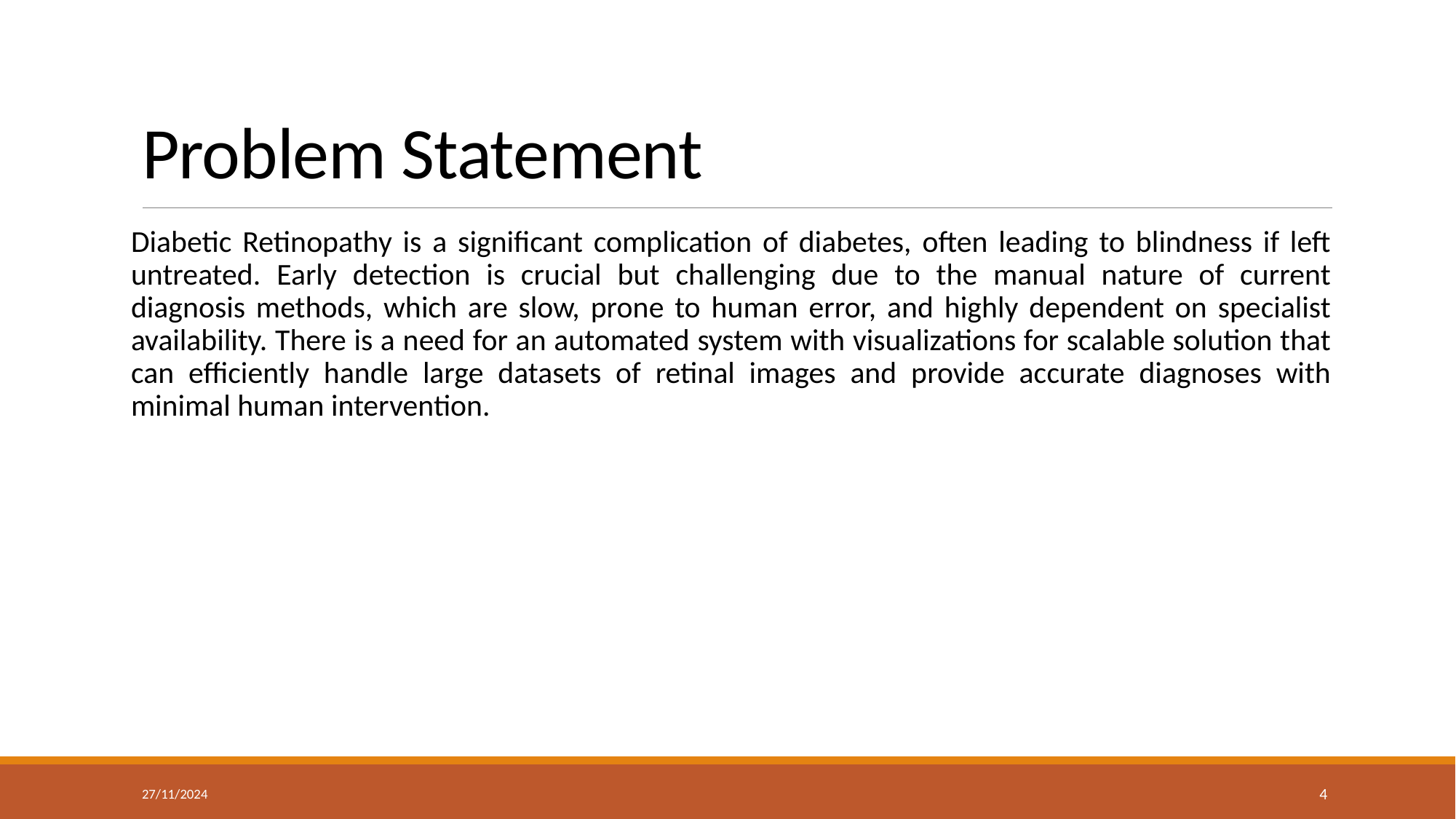

# Problem Statement
Diabetic Retinopathy is a significant complication of diabetes, often leading to blindness if left untreated. Early detection is crucial but challenging due to the manual nature of current diagnosis methods, which are slow, prone to human error, and highly dependent on specialist availability. There is a need for an automated system with visualizations for scalable solution that can efficiently handle large datasets of retinal images and provide accurate diagnoses with minimal human intervention.
27/11/2024
4